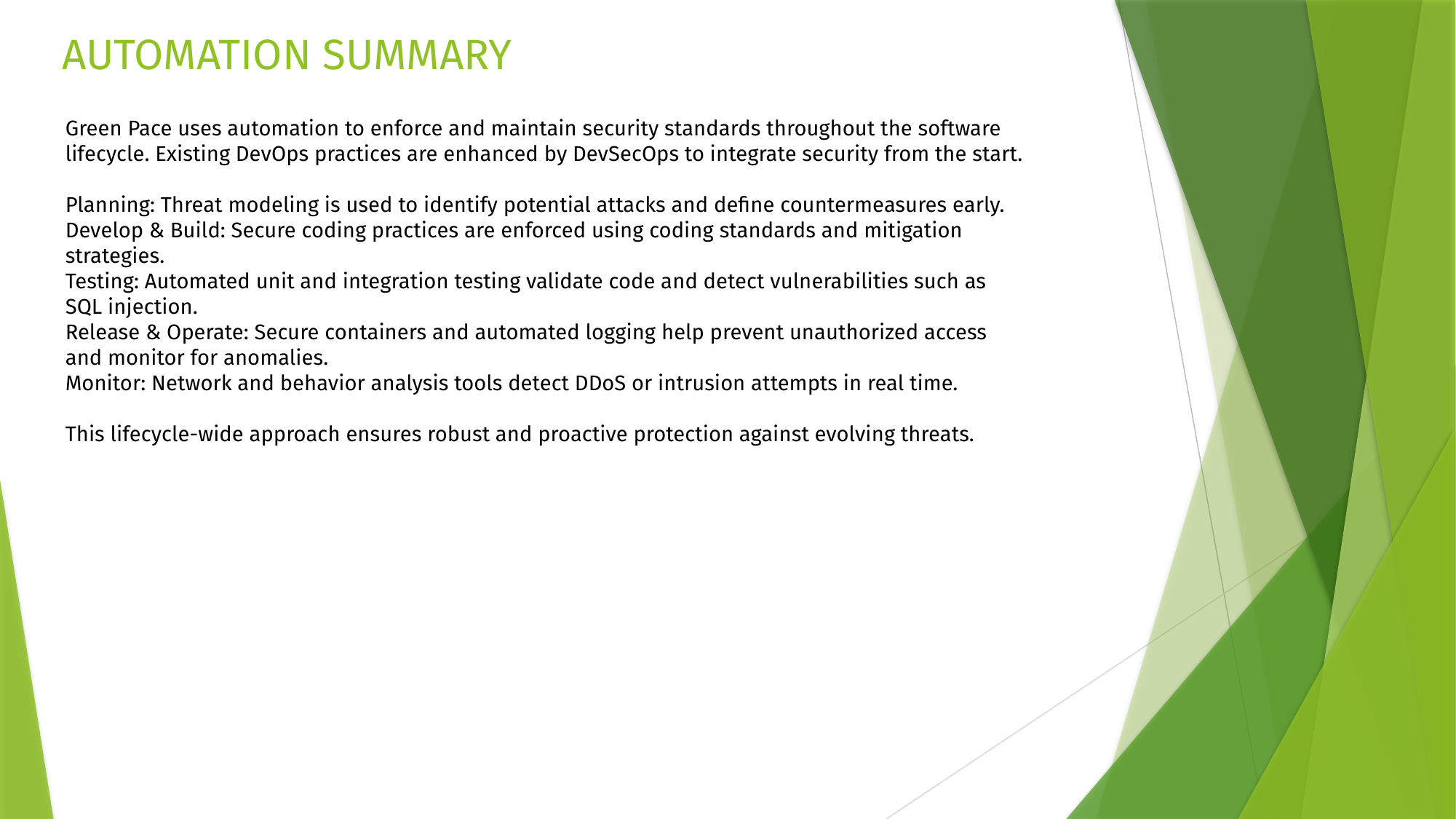

AUTOMATION SUMMARY
Green Pace uses automation to enforce and maintain security standards throughout the software lifecycle. Existing DevOps practices are enhanced by DevSecOps to integrate security from the start.
Planning: Threat modeling is used to identify potential attacks and define countermeasures early.
Develop & Build: Secure coding practices are enforced using coding standards and mitigation strategies.
Testing: Automated unit and integration testing validate code and detect vulnerabilities such as SQL injection.
Release & Operate: Secure containers and automated logging help prevent unauthorized access and monitor for anomalies.
Monitor: Network and behavior analysis tools detect DDoS or intrusion attempts in real time.
This lifecycle-wide approach ensures robust and proactive protection against evolving threats.